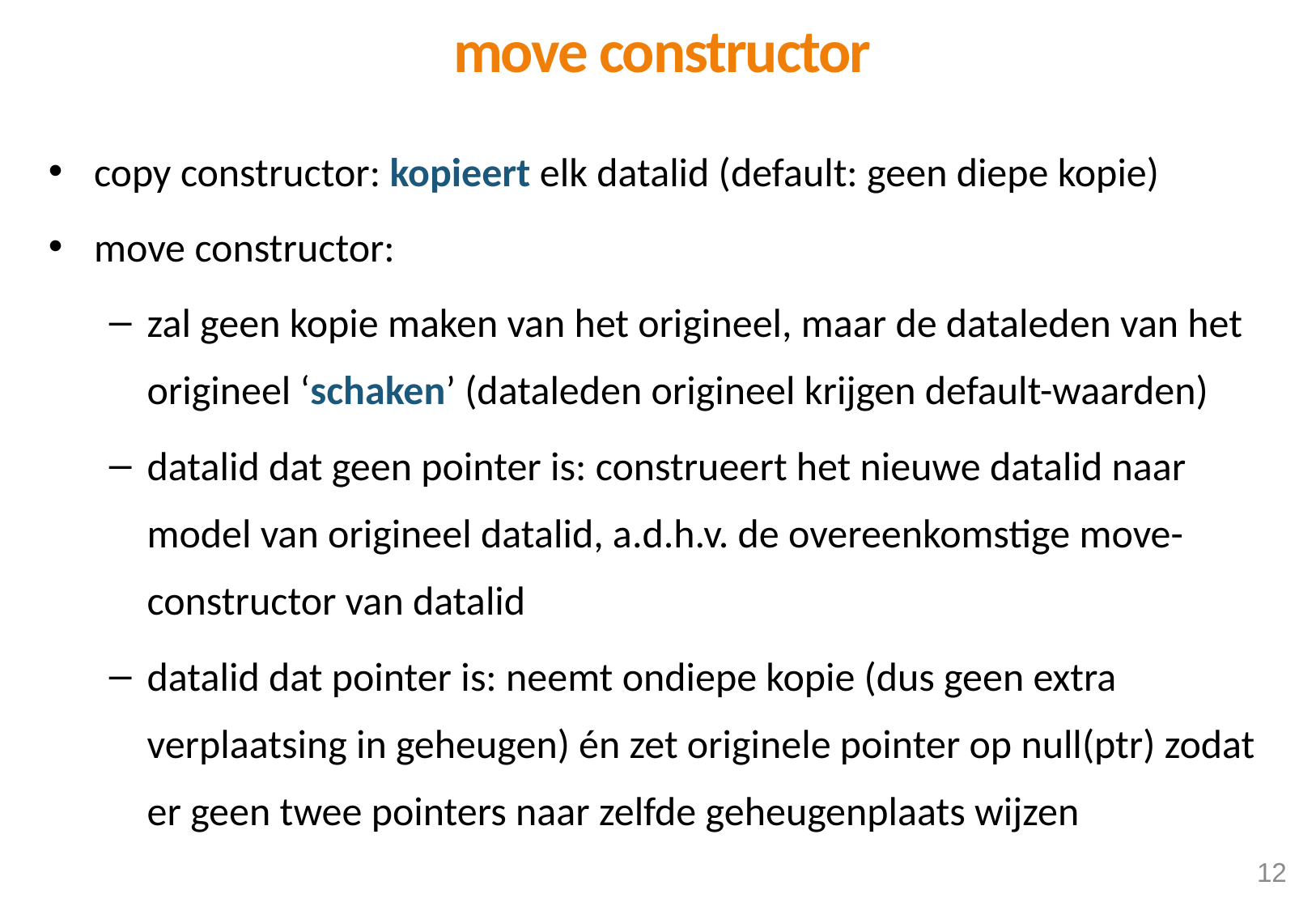

move constructor
copy constructor: kopieert elk datalid (default: geen diepe kopie)
move constructor:
zal geen kopie maken van het origineel, maar de dataleden van het origineel ‘schaken’ (dataleden origineel krijgen default-waarden)
datalid dat geen pointer is: construeert het nieuwe datalid naar model van origineel datalid, a.d.h.v. de overeenkomstige move-constructor van datalid
datalid dat pointer is: neemt ondiepe kopie (dus geen extra verplaatsing in geheugen) én zet originele pointer op null(ptr) zodat er geen twee pointers naar zelfde geheugenplaats wijzen
12